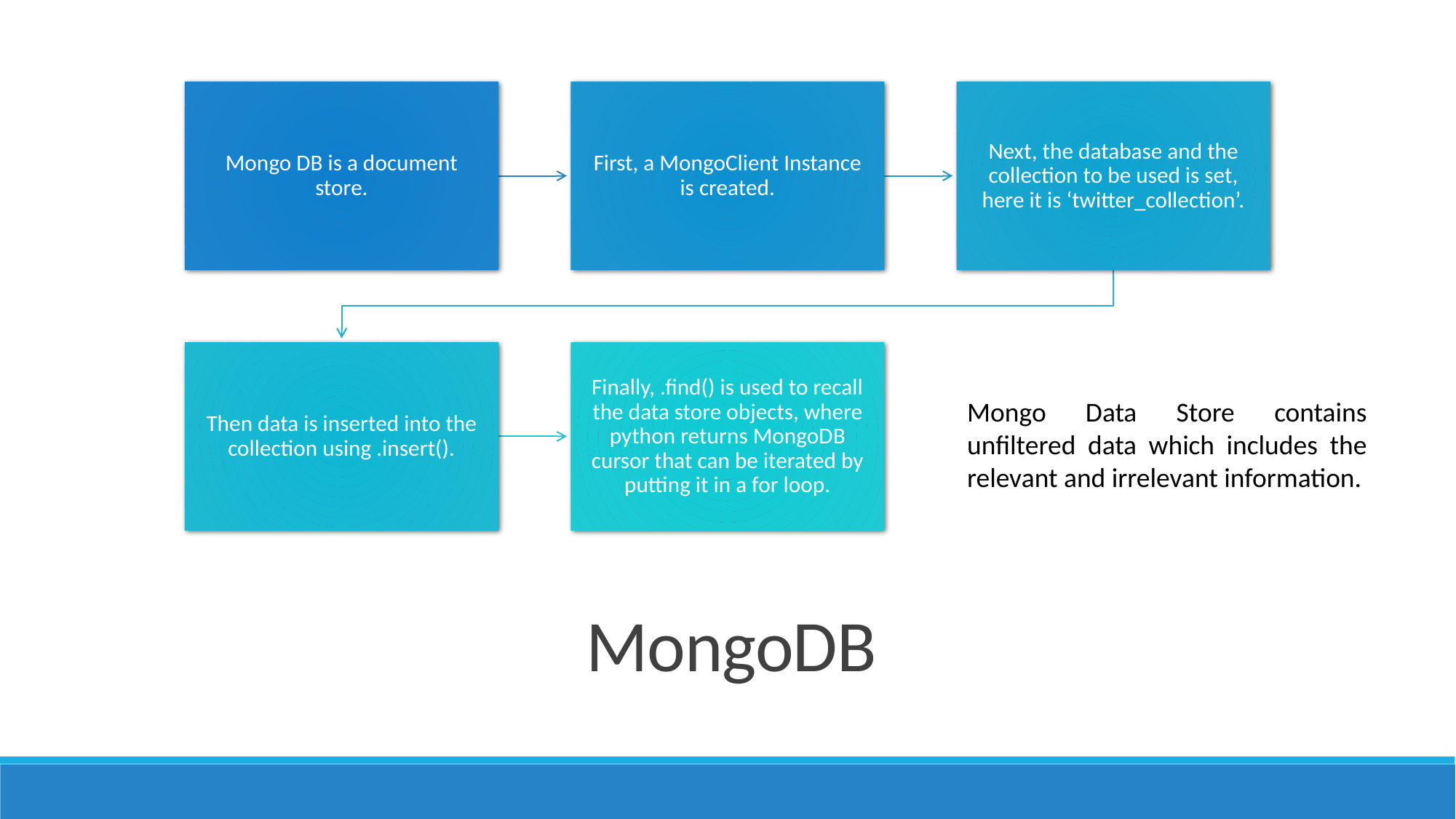

/

Mongo DB is a document store.

First, a MongoClient Instance is created.

Next, the database and the collection to be used is set, here it is ‘twitter_collection’.

Then data is inserted into the collection using .insert().
Finally, .find() is used to recall the data store objects, where python returns MongoDB cursor that can be iterated by putting it in a for loop.
Mongo Data Store contains unfiltered data which includes the relevant and irrelevant information.
# MongoDB